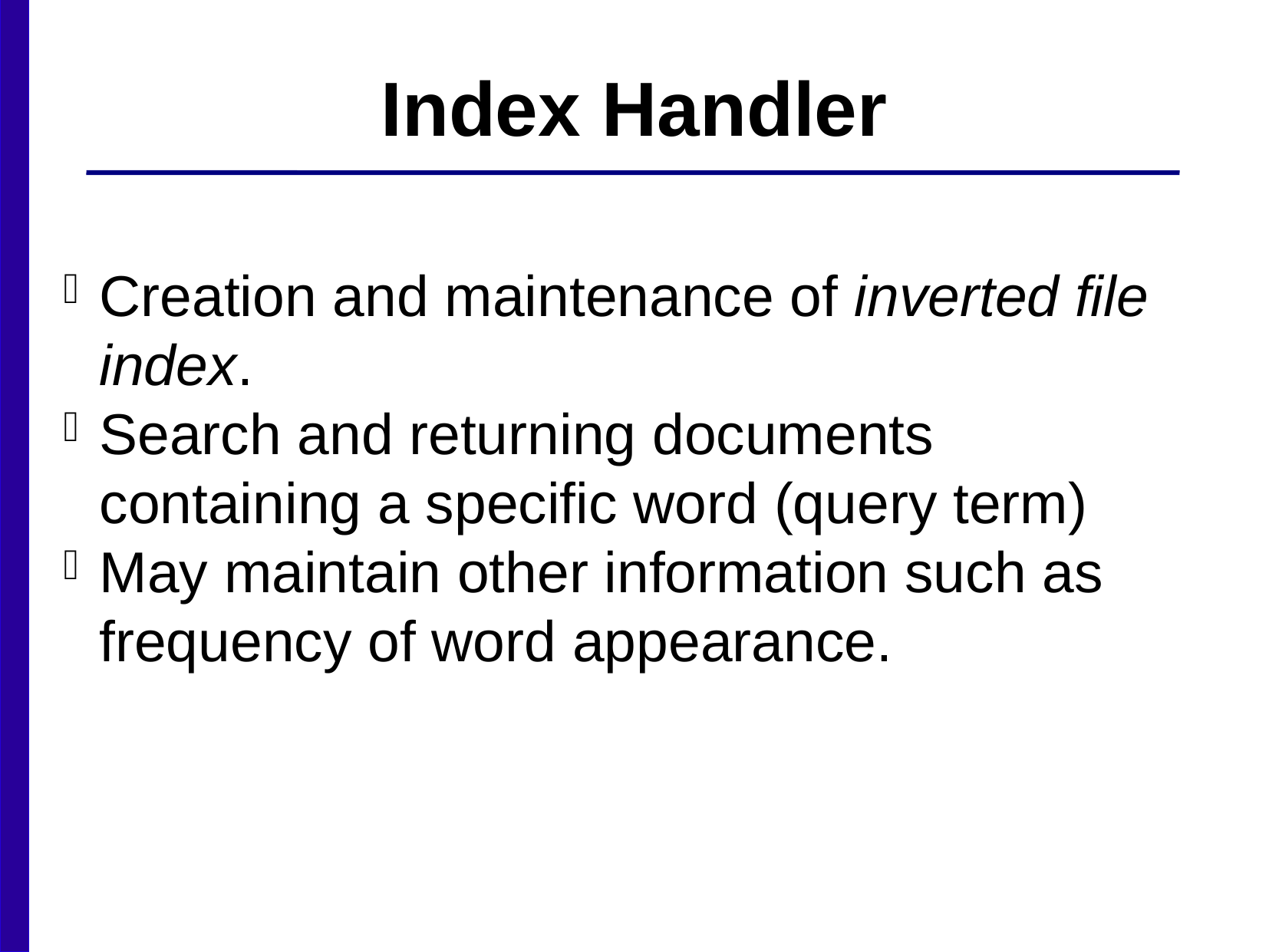

Index Handler
Creation and maintenance of inverted file index.
Search and returning documents containing a specific word (query term)
May maintain other information such as frequency of word appearance.